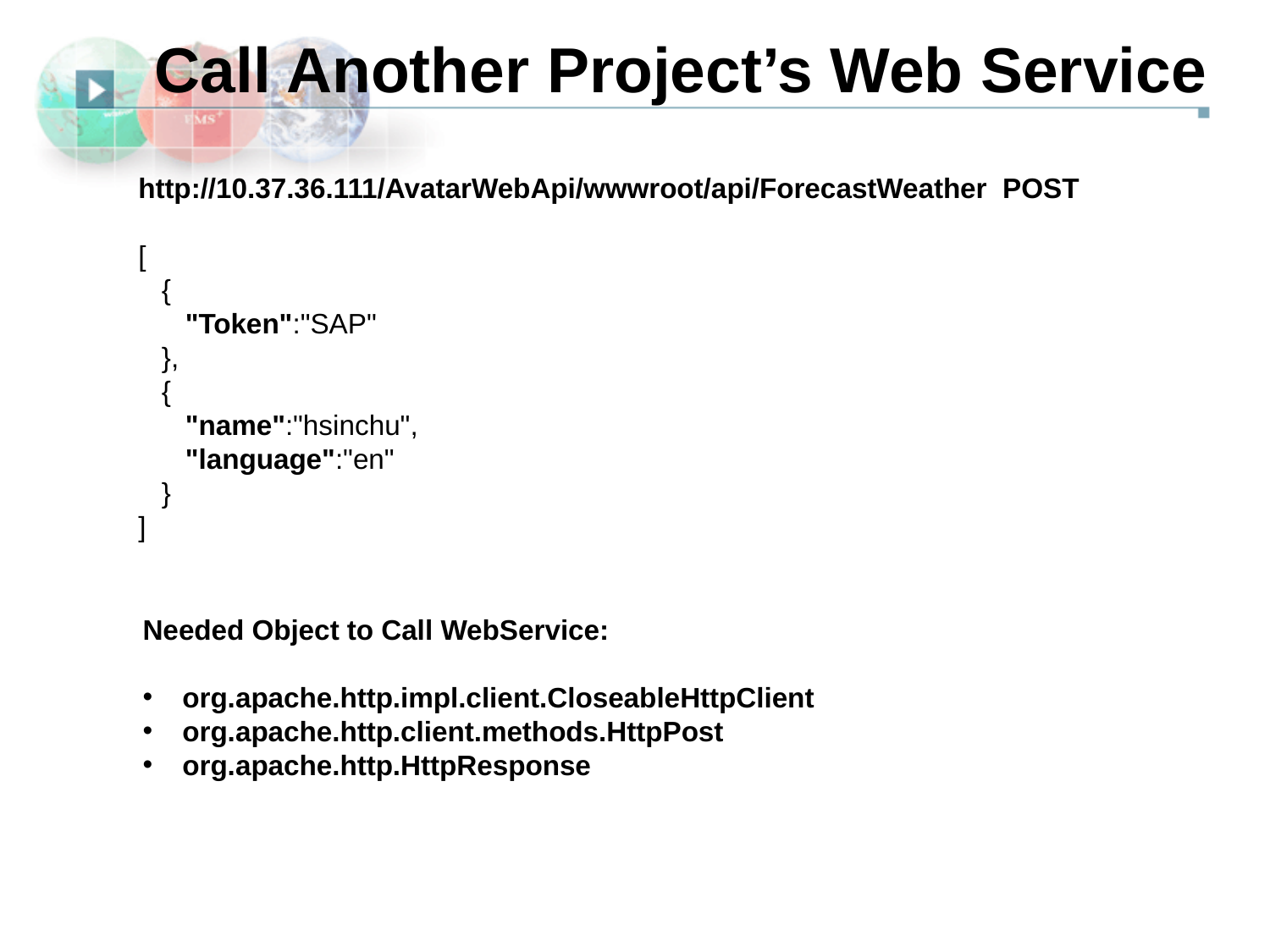

Call Another Project’s Web Service
http://10.37.36.111/AvatarWebApi/wwwroot/api/ForecastWeather  POST

[  
   {  
      "Token":"SAP"
   },
   {  
      "name":"hsinchu",
      "language":"en"
   }
]
Needed Object to Call WebService:

org.apache.http.impl.client.CloseableHttpClient
org.apache.http.client.methods.HttpPost
org.apache.http.HttpResponse